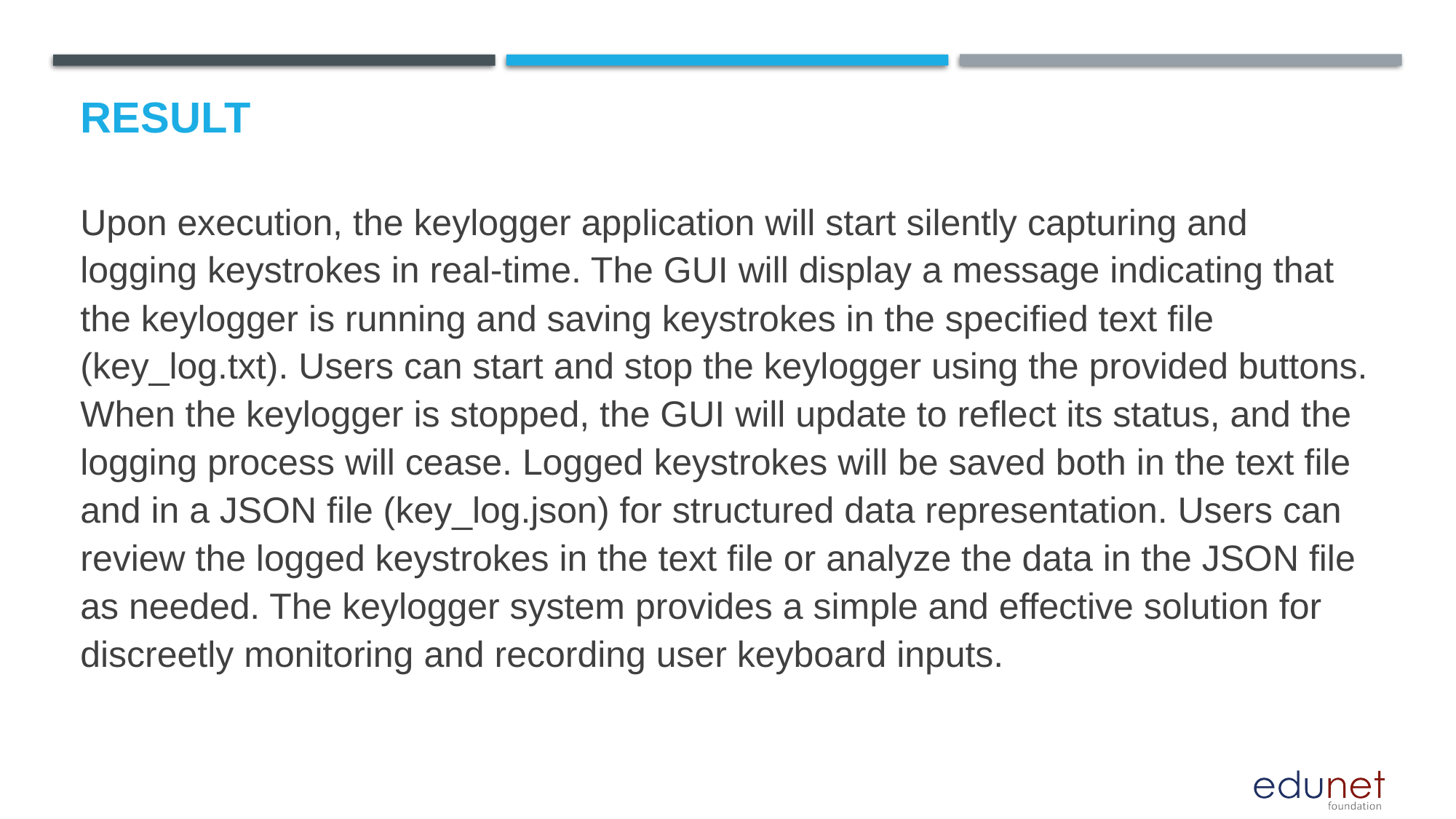

# Result
Upon execution, the keylogger application will start silently capturing and logging keystrokes in real-time. The GUI will display a message indicating that the keylogger is running and saving keystrokes in the specified text file (key_log.txt). Users can start and stop the keylogger using the provided buttons. When the keylogger is stopped, the GUI will update to reflect its status, and the logging process will cease. Logged keystrokes will be saved both in the text file and in a JSON file (key_log.json) for structured data representation. Users can review the logged keystrokes in the text file or analyze the data in the JSON file as needed. The keylogger system provides a simple and effective solution for discreetly monitoring and recording user keyboard inputs.